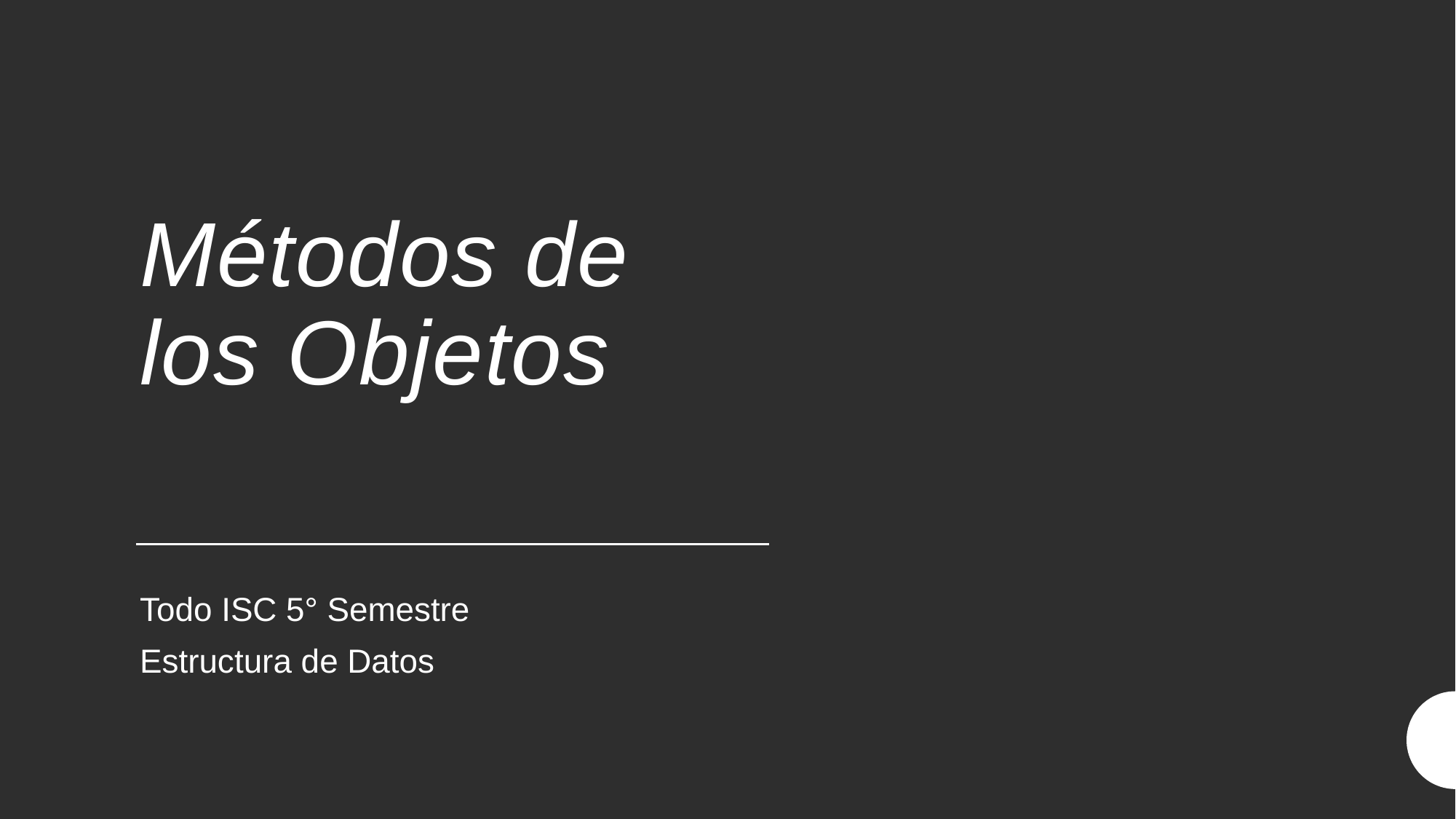

# Métodos de los Objetos
Todo ISC 5° Semestre
Estructura de Datos